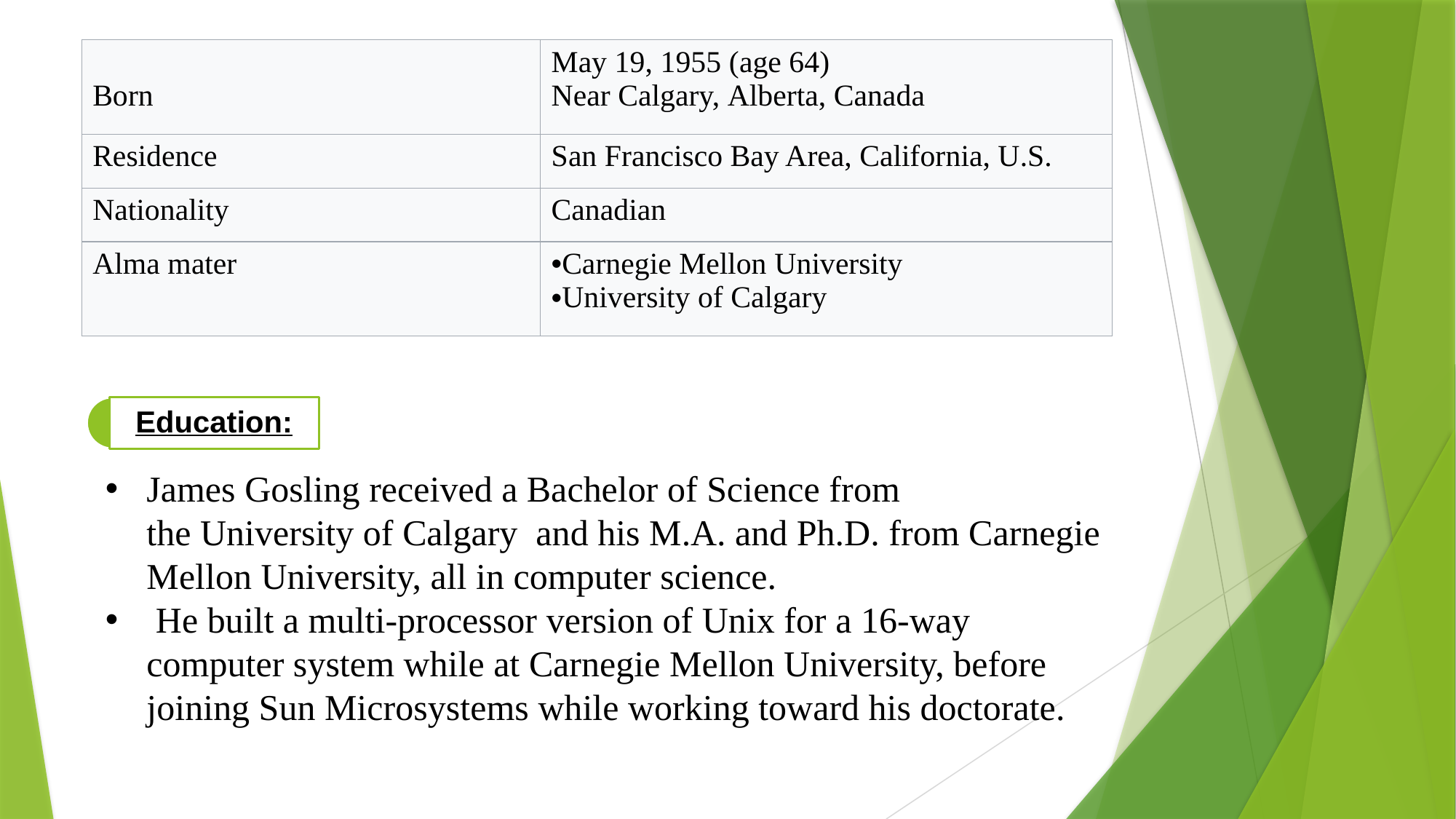

| Born | May 19, 1955 (age 64) Near Calgary, Alberta, Canada |
| --- | --- |
| Residence | San Francisco Bay Area, California, U.S. |
| Nationality | Canadian |
| Alma mater | Carnegie Mellon University University of Calgary |
Education:
James Gosling received a Bachelor of Science from the University of Calgary  and his M.A. and Ph.D. from Carnegie Mellon University, all in computer science.
 He built a multi-processor version of Unix for a 16-way computer system while at Carnegie Mellon University, before joining Sun Microsystems while working toward his doctorate.